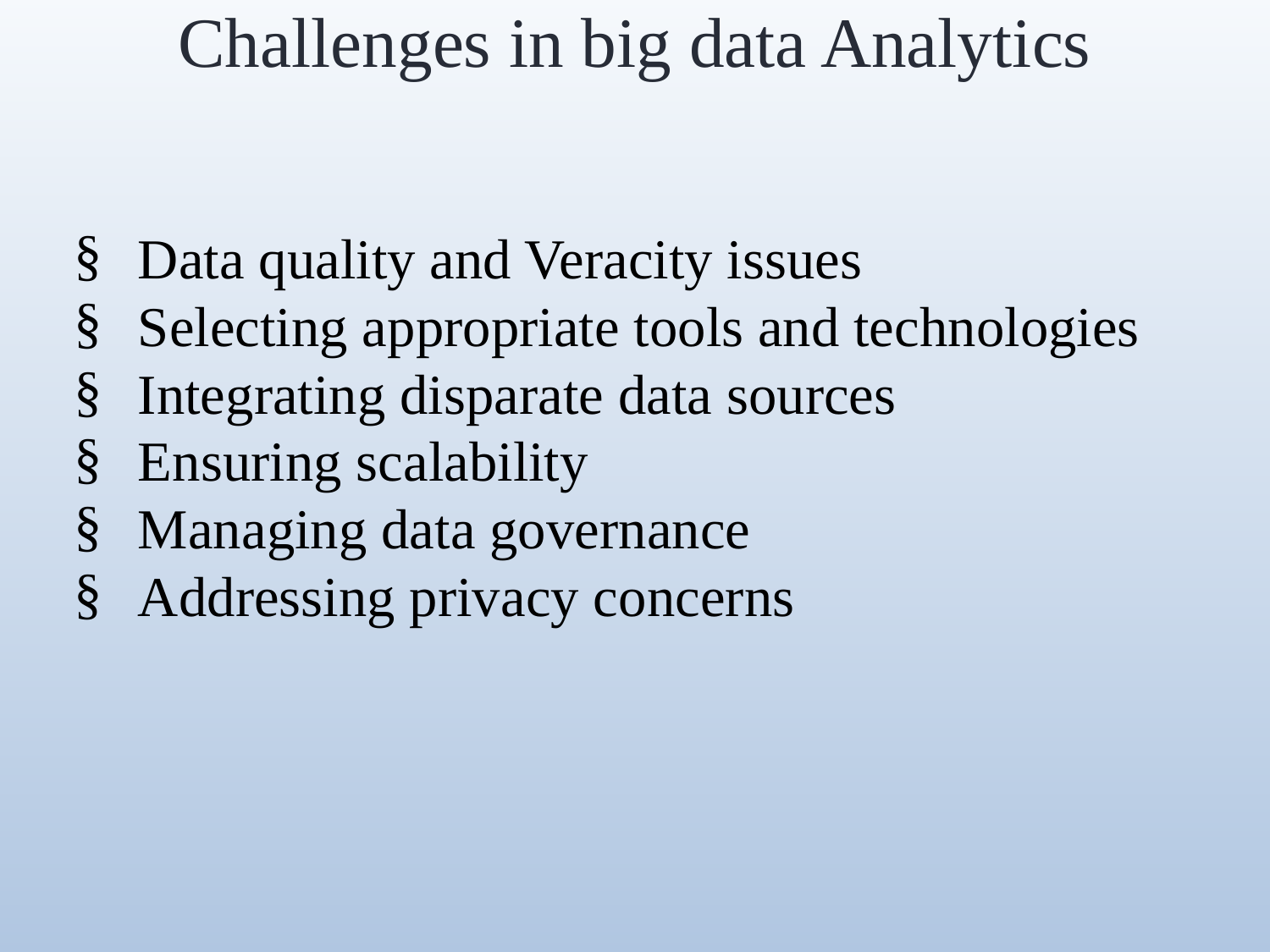

# Challenges in big data Analytics
Data quality and Veracity issues
Selecting appropriate tools and technologies
Integrating disparate data sources
Ensuring scalability
Managing data governance
Addressing privacy concerns